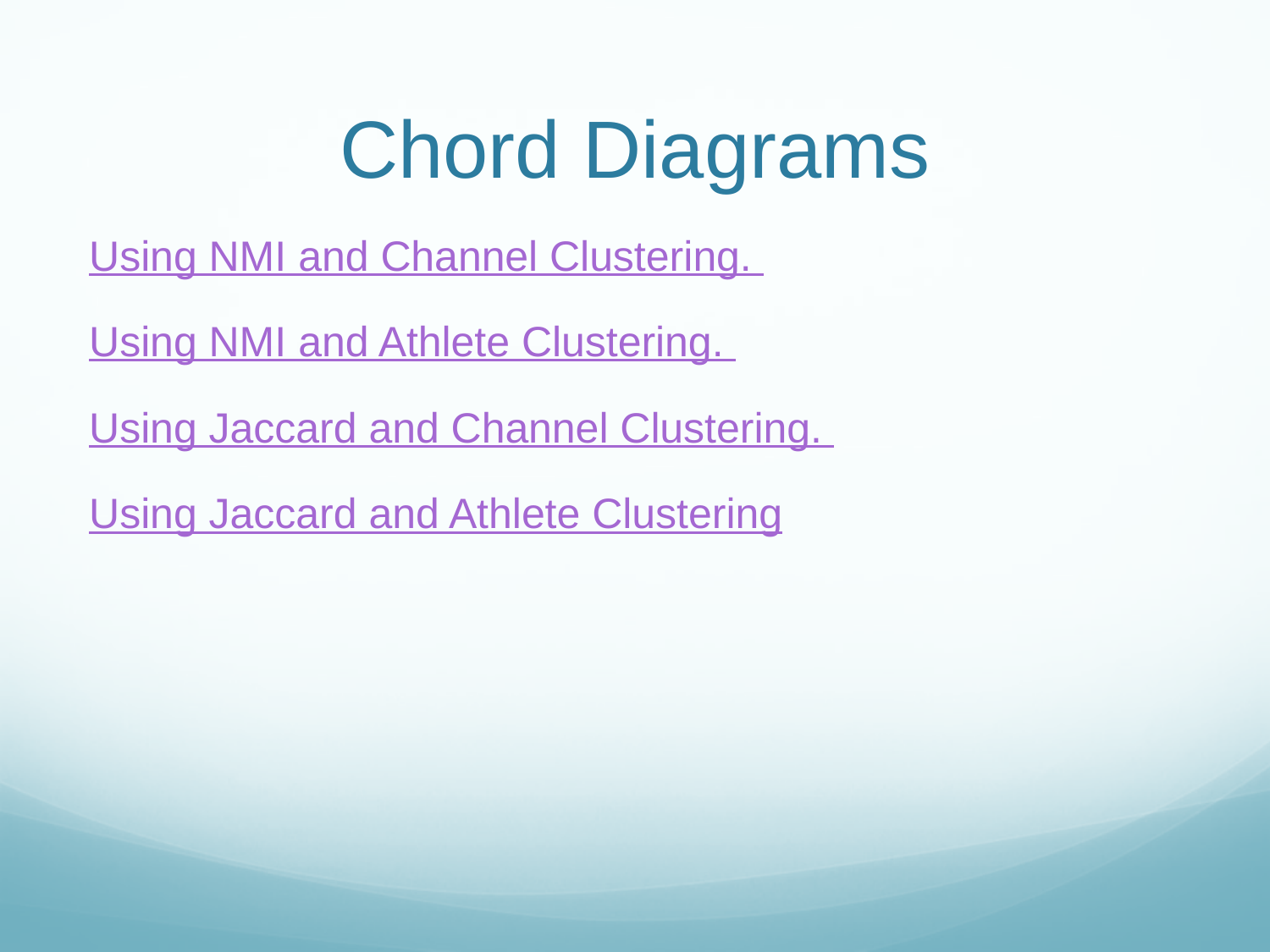

# Chord Diagrams
Using NMI and Channel Clustering.
Using NMI and Athlete Clustering.
Using Jaccard and Channel Clustering.
Using Jaccard and Athlete Clustering